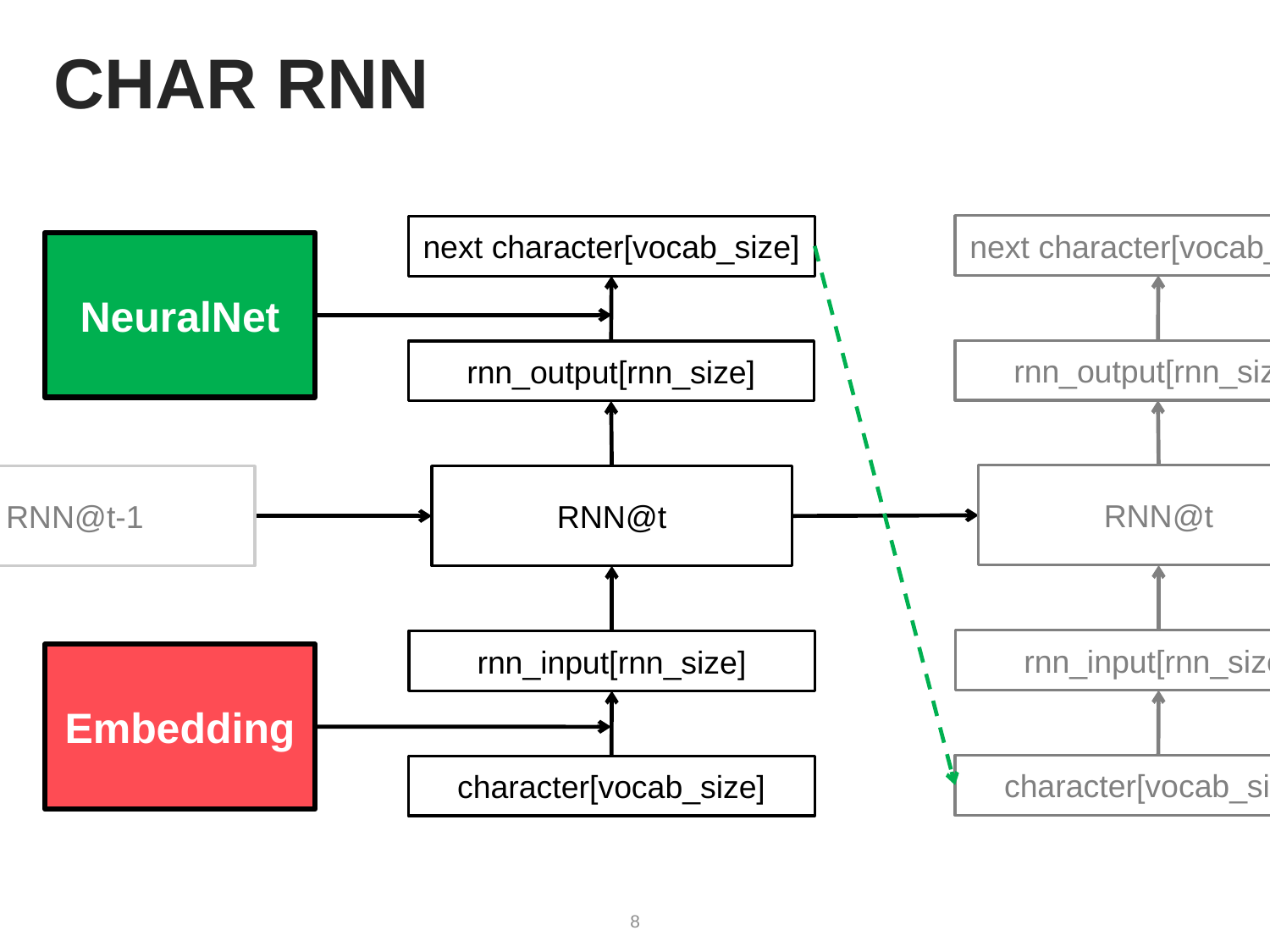

# CHAR RNN
next character[vocab_size]
next character[vocab_size]
NeuralNet
rnn_output[rnn_size]
rnn_output[rnn_size]
RNN@t
RNN@t-1
RNN@t
rnn_input[rnn_size]
rnn_input[rnn_size]
Embedding
character[vocab_size]
character[vocab_size]
8